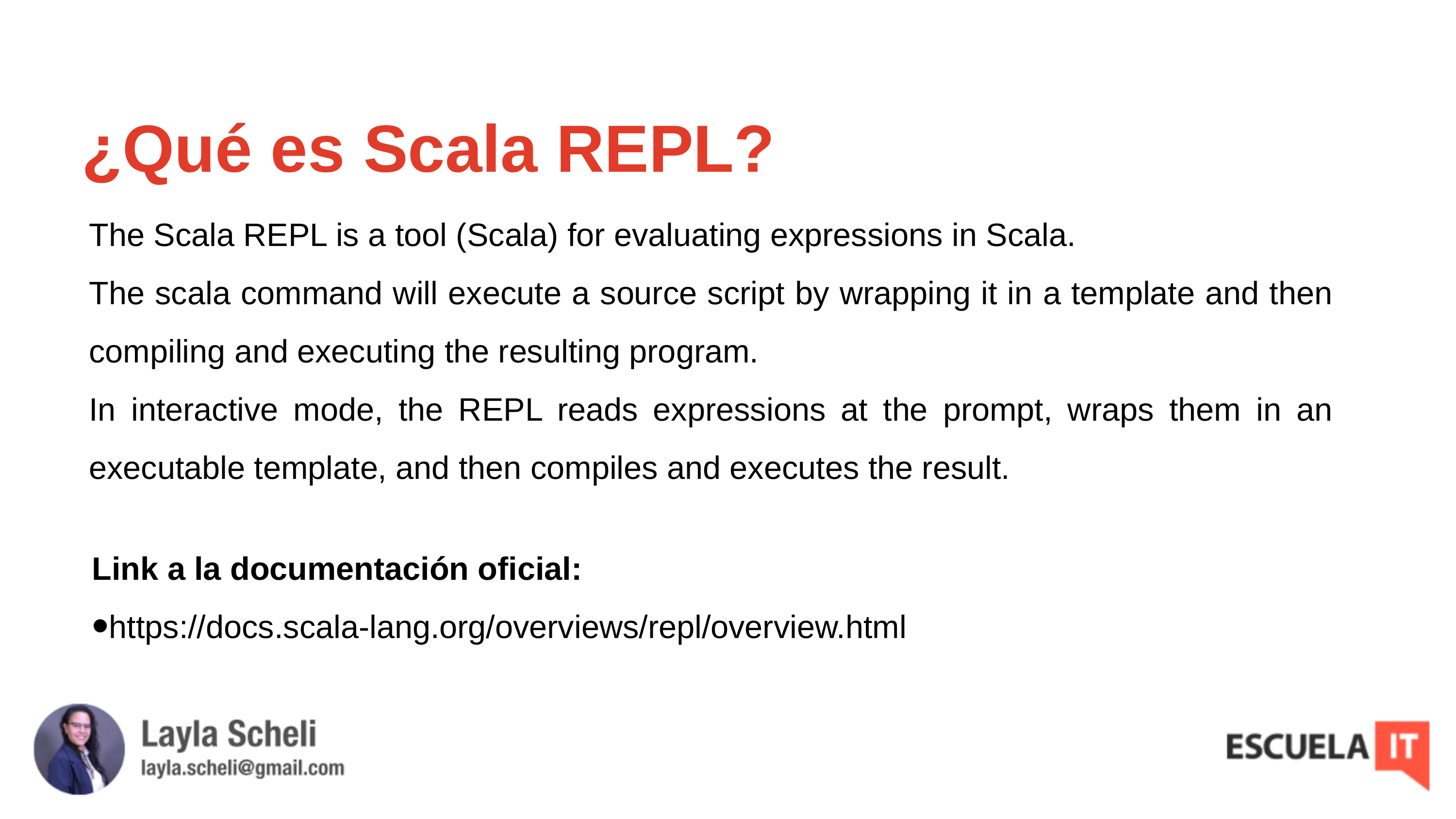

¿Qué es Scala REPL?
The Scala REPL is a tool (Scala) for evaluating expressions in Scala.
The scala command will execute a source script by wrapping it in a template and then compiling and executing the resulting program.
In interactive mode, the REPL reads expressions at the prompt, wraps them in an executable template, and then compiles and executes the result.
Link a la documentación oficial:
https://docs.scala-lang.org/overviews/repl/overview.html